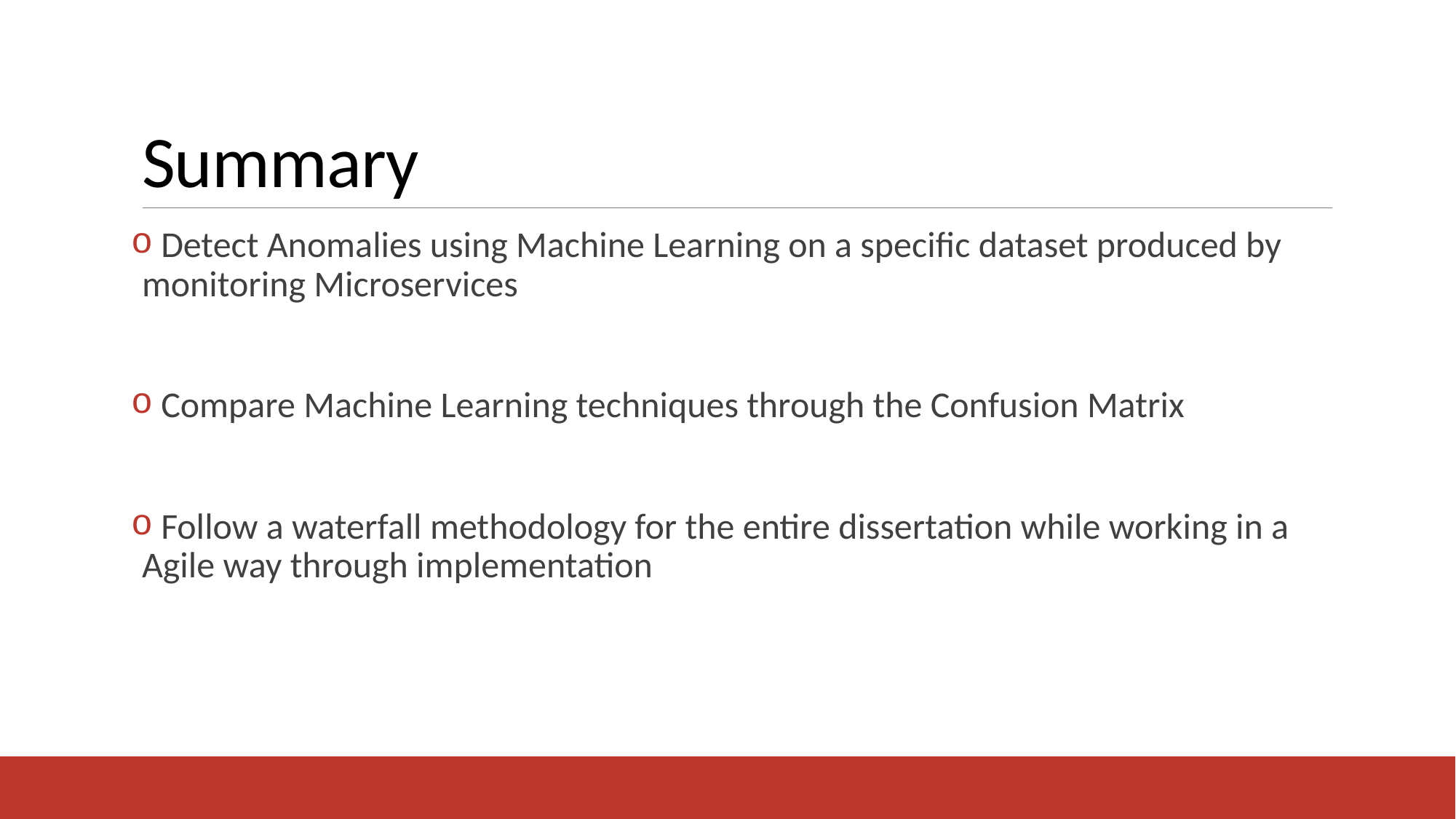

# Summary
 Detect Anomalies using Machine Learning on a specific dataset produced by monitoring Microservices

 Compare Machine Learning techniques through the Confusion Matrix

 Follow a waterfall methodology for the entire dissertation while working in a Agile way through implementation